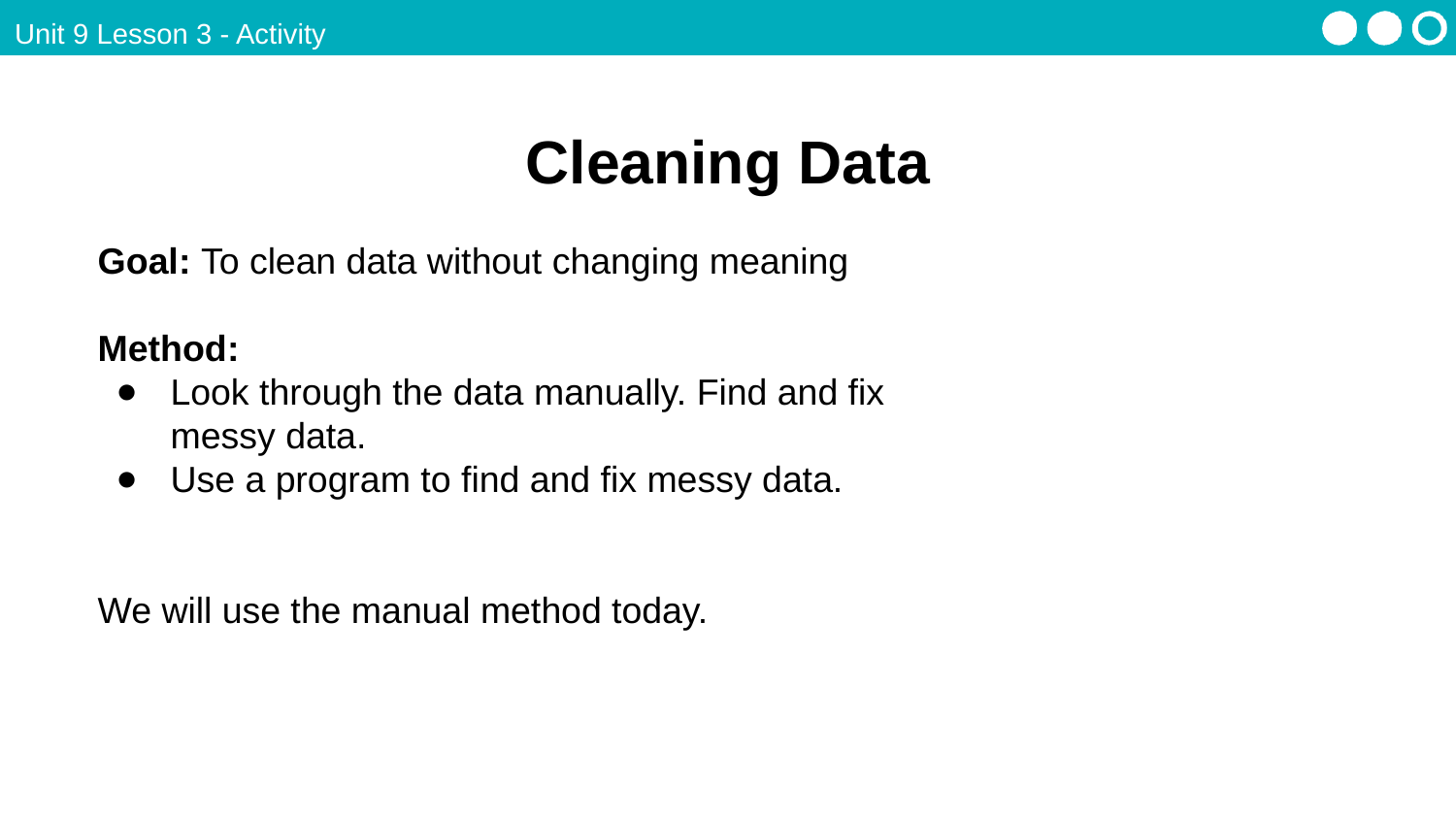

Unit 9 Lesson 3 - Activity

Cleaning Data
Goal: To clean data without changing meaning

Method:
Look through the data manually. Find and fix messy data.
Use a program to find and fix messy data.

We will use the manual method today.